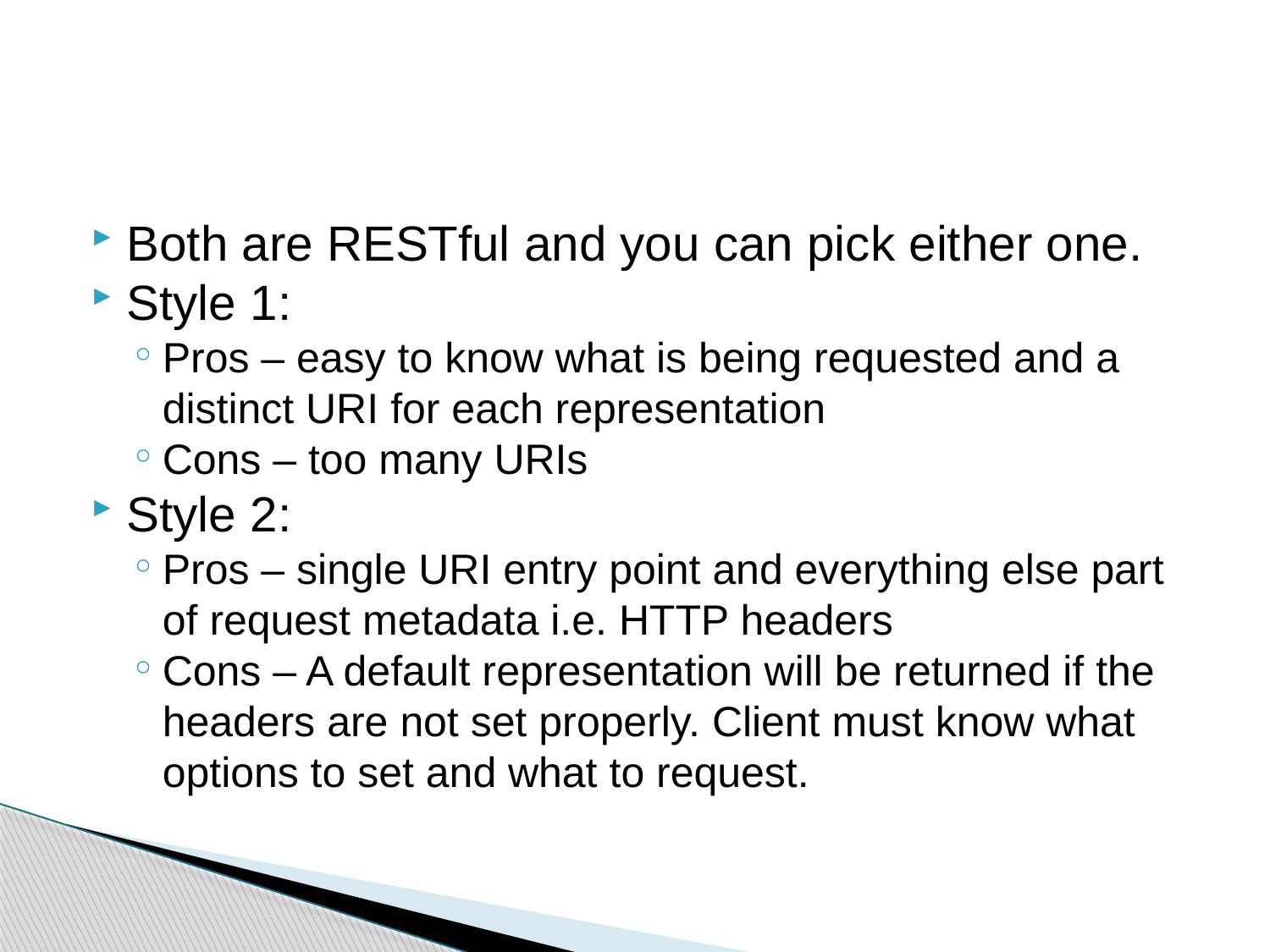

#
Both are RESTful and you can pick either one.
Style 1:
Pros – easy to know what is being requested and a distinct URI for each representation
Cons – too many URIs
Style 2:
Pros – single URI entry point and everything else part of request metadata i.e. HTTP headers
Cons – A default representation will be returned if the headers are not set properly. Client must know what options to set and what to request.